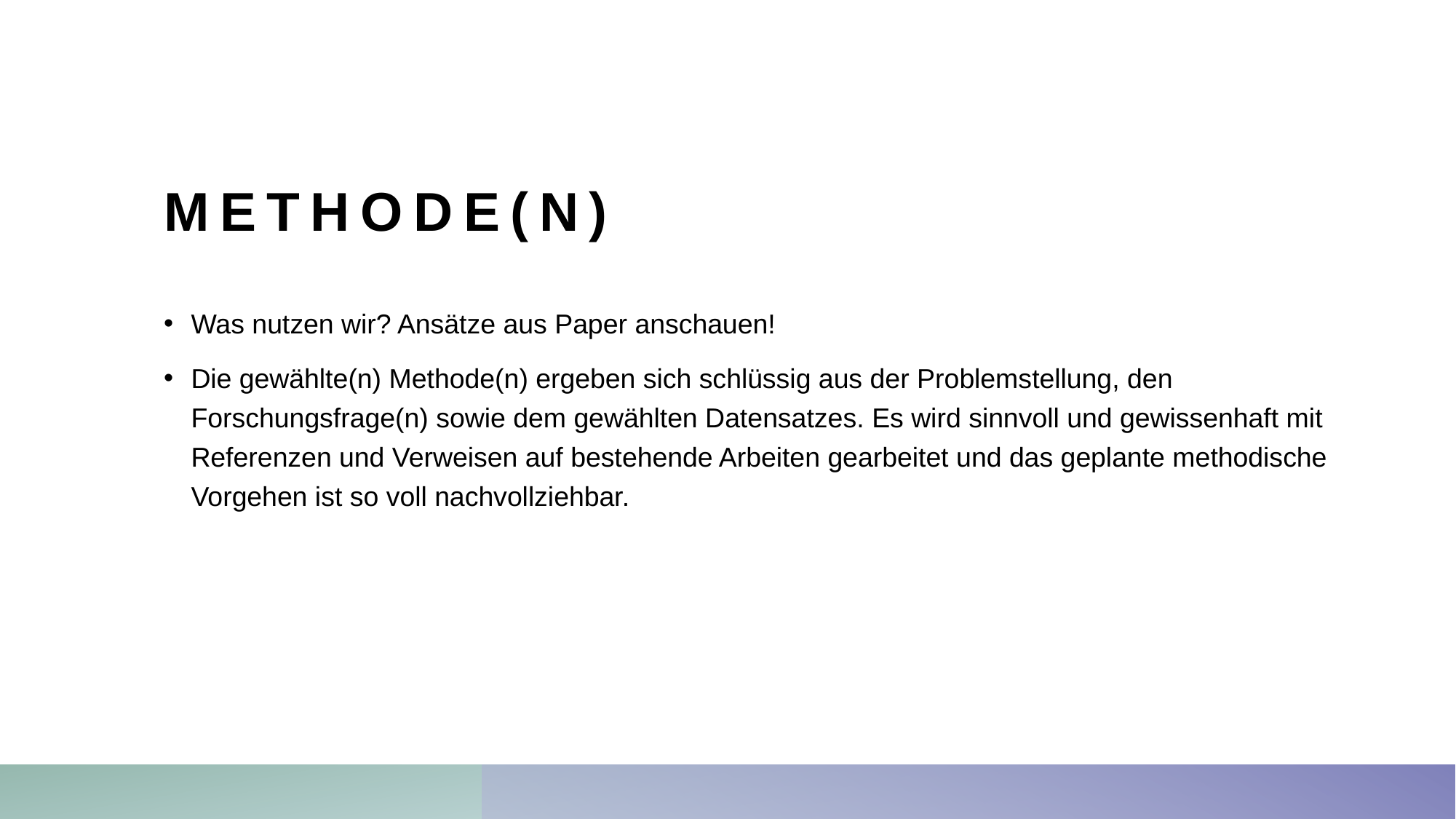

# Methode(n)

Was nutzen wir? Ansätze aus Paper anschauen!
Die gewählte(n) Methode(n) ergeben sich schlüssig aus der Problemstellung, den Forschungsfrage(n) sowie dem gewählten Datensatzes. Es wird sinnvoll und gewissenhaft mit Referenzen und Verweisen auf bestehende Arbeiten gearbeitet und das geplante methodische Vorgehen ist so voll nachvollziehbar.